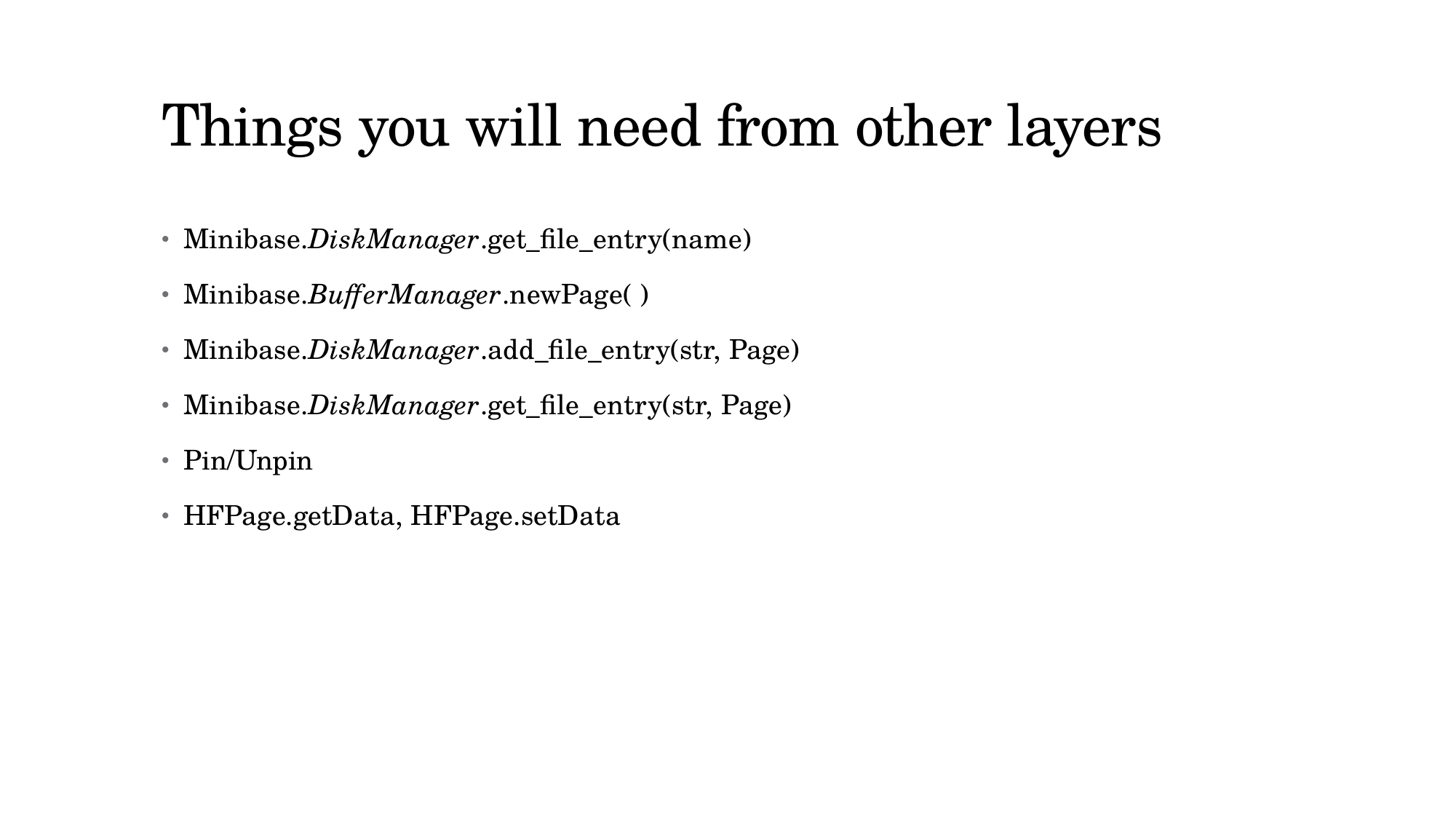

# Things you will need from other layers
Minibase.DiskManager.get_file_entry(name)
Minibase.BufferManager.newPage( )
Minibase.DiskManager.add_file_entry(str, Page)
Minibase.DiskManager.get_file_entry(str, Page)
Pin/Unpin
HFPage.getData, HFPage.setData